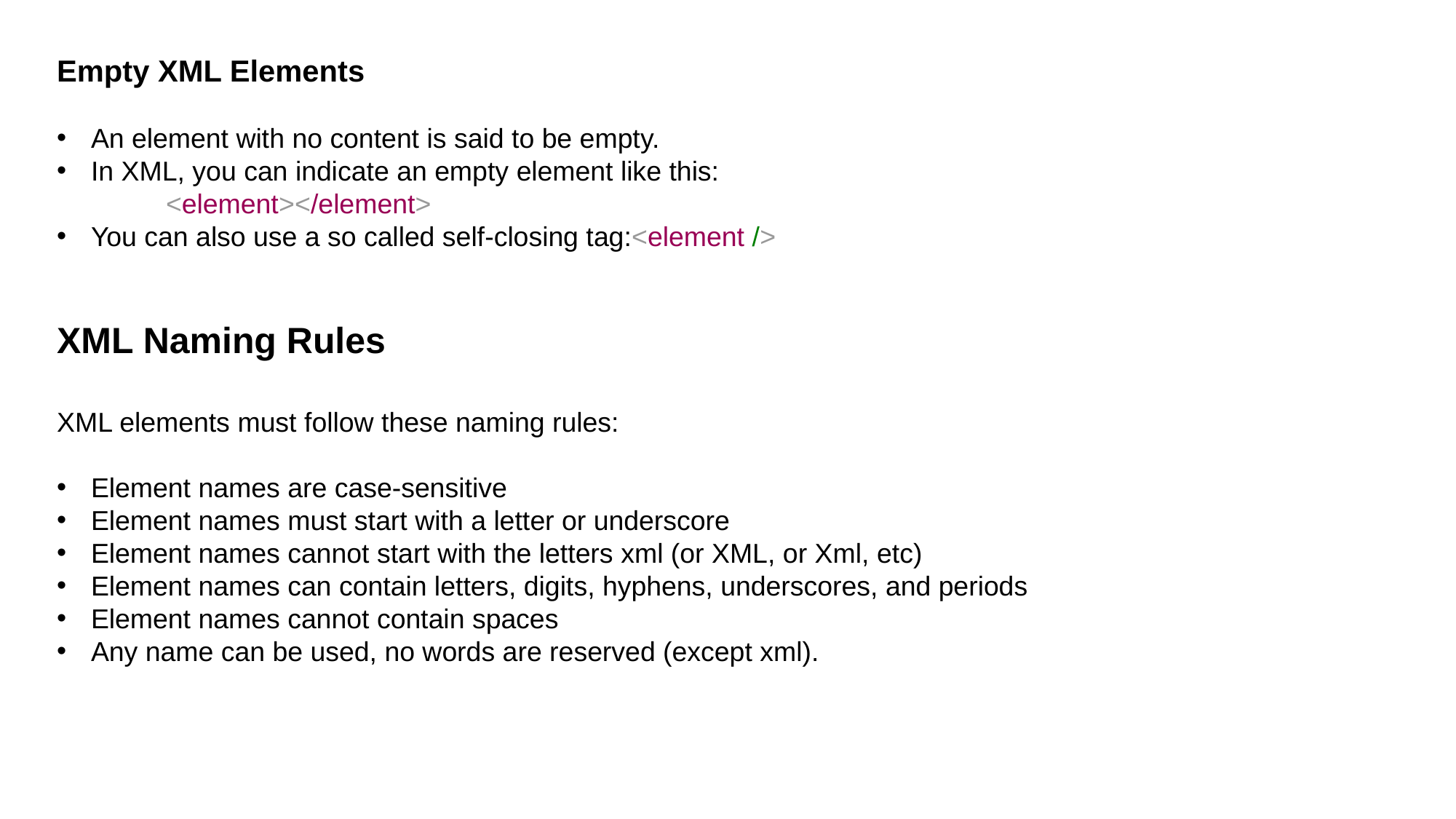

Empty XML Elements

An element with no content is said to be empty.
In XML, you can indicate an empty element like this:
	<element></element>
You can also use a so called self-closing tag:<element />

XML Naming Rules

XML elements must follow these naming rules:

Element names are case-sensitive
Element names must start with a letter or underscore
Element names cannot start with the letters xml (or XML, or Xml, etc)
Element names can contain letters, digits, hyphens, underscores, and periods
Element names cannot contain spaces
Any name can be used, no words are reserved (except xml).